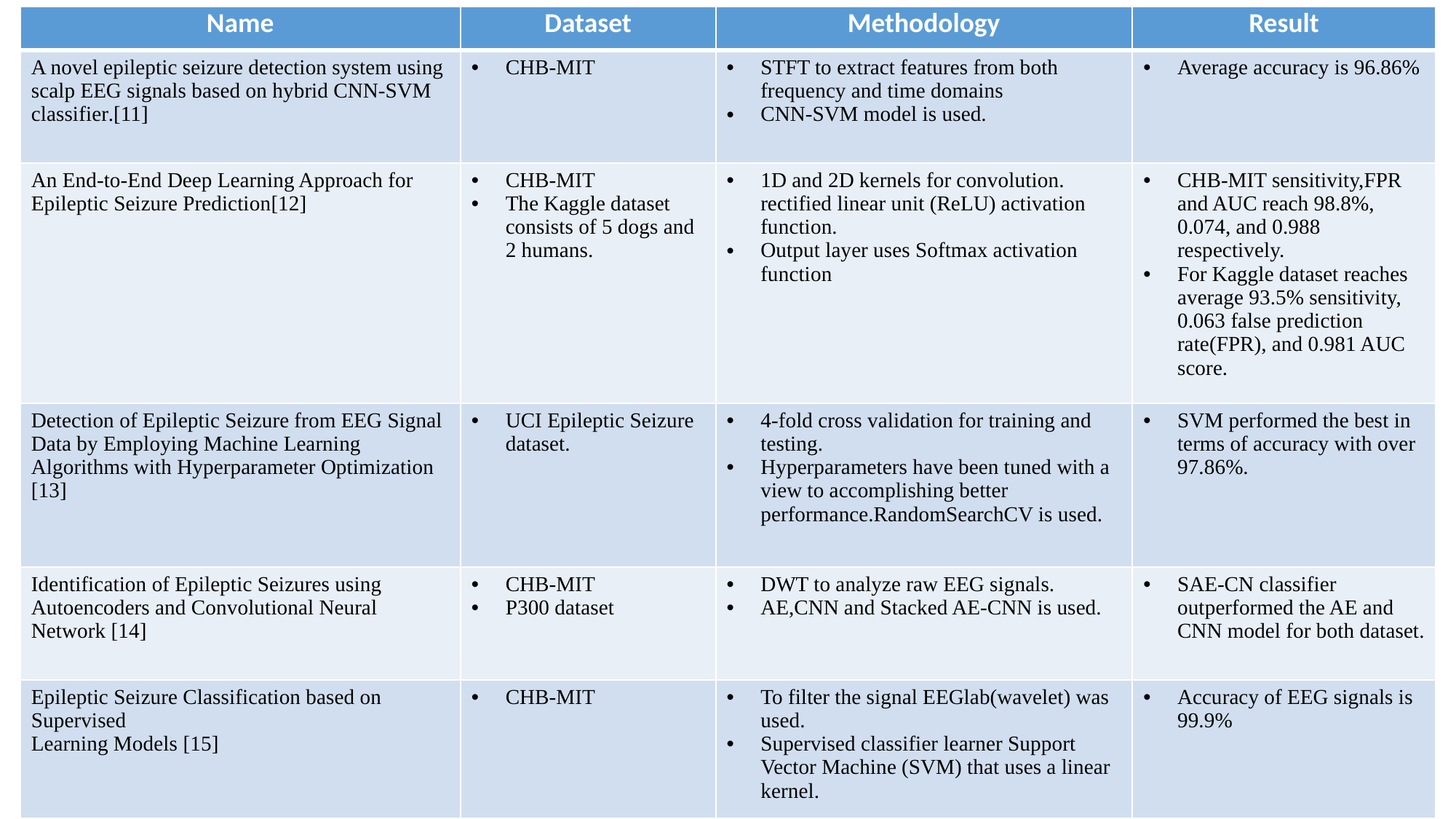

| Name | Dataset | Methodology | Result |
| --- | --- | --- | --- |
| A novel epileptic seizure detection system using scalp EEG signals based on hybrid CNN-SVM classifier.[11] | CHB-MIT | STFT to extract features from both frequency and time domains CNN-SVM model is used. | Average accuracy is 96.86% |
| An End-to-End Deep Learning Approach for Epileptic Seizure Prediction[12] | CHB-MIT The Kaggle dataset consists of 5 dogs and 2 humans. | 1D and 2D kernels for convolution. rectified linear unit (ReLU) activation function. Output layer uses Softmax activation function | CHB-MIT sensitivity,FPR and AUC reach 98.8%, 0.074, and 0.988 respectively. For Kaggle dataset reaches average 93.5% sensitivity, 0.063 false prediction rate(FPR), and 0.981 AUC score. |
| Detection of Epileptic Seizure from EEG Signal Data by Employing Machine Learning Algorithms with Hyperparameter Optimization [13] | UCI Epileptic Seizure dataset. | 4-fold cross validation for training and testing. Hyperparameters have been tuned with a view to accomplishing better performance.RandomSearchCV is used. | SVM performed the best in terms of accuracy with over 97.86%. |
| Identification of Epileptic Seizures using Autoencoders and Convolutional Neural Network [14] | CHB-MIT P300 dataset | DWT to analyze raw EEG signals. AE,CNN and Stacked AE-CNN is used. | SAE-CN classifier outperformed the AE and CNN model for both dataset. |
| Epileptic Seizure Classification based on Supervised Learning Models [15] | CHB-MIT | To filter the signal EEGlab(wavelet) was used. Supervised classifier learner Support Vector Machine (SVM) that uses a linear kernel. | Accuracy of EEG signals is 99.9% |